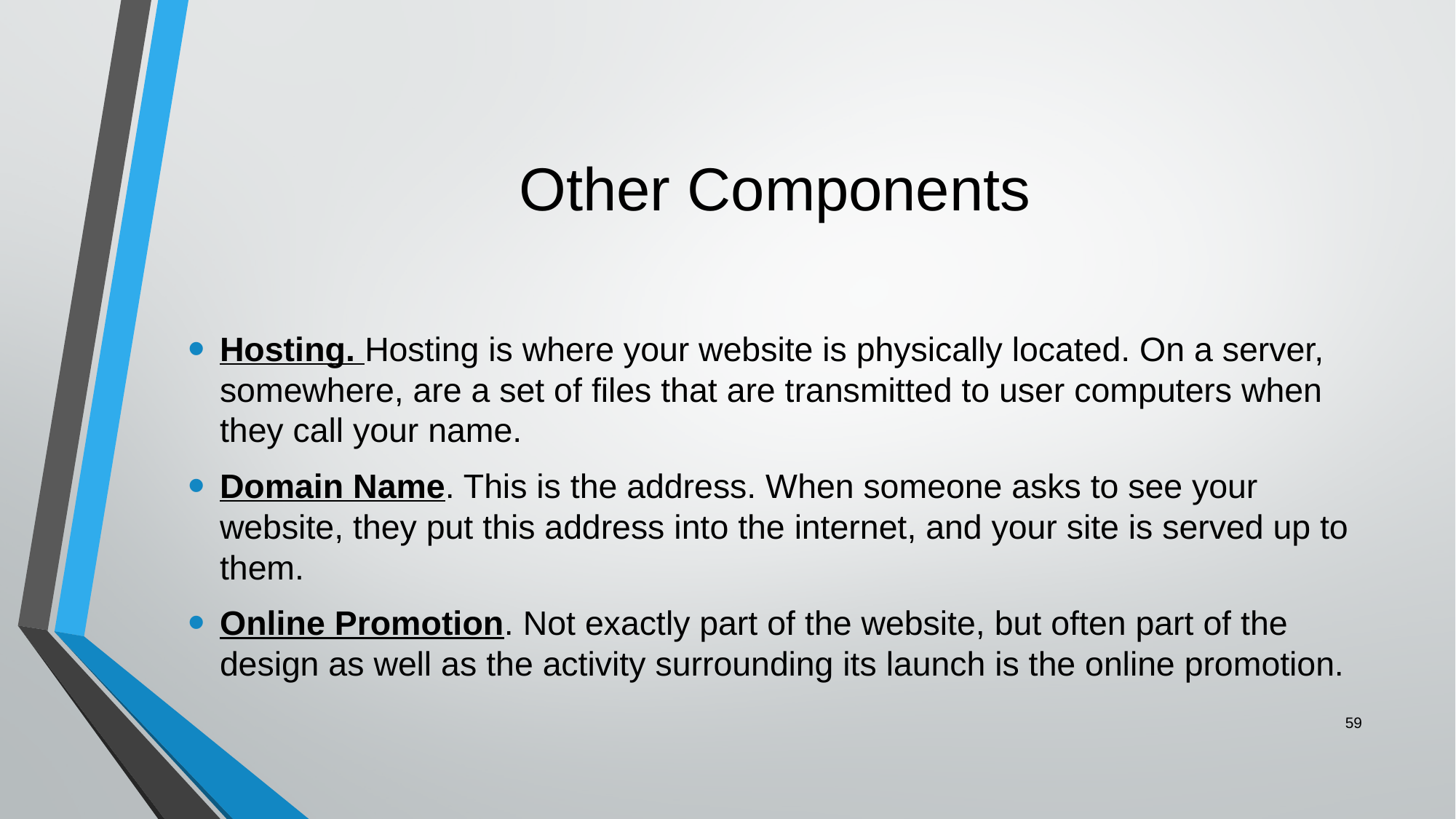

# Other Components
Hosting. Hosting is where your website is physically located. On a server, somewhere, are a set of files that are transmitted to user computers when they call your name.
Domain Name. This is the address. When someone asks to see your website, they put this address into the internet, and your site is served up to them.
Online Promotion. Not exactly part of the website, but often part of the design as well as the activity surrounding its launch is the online promotion.
59